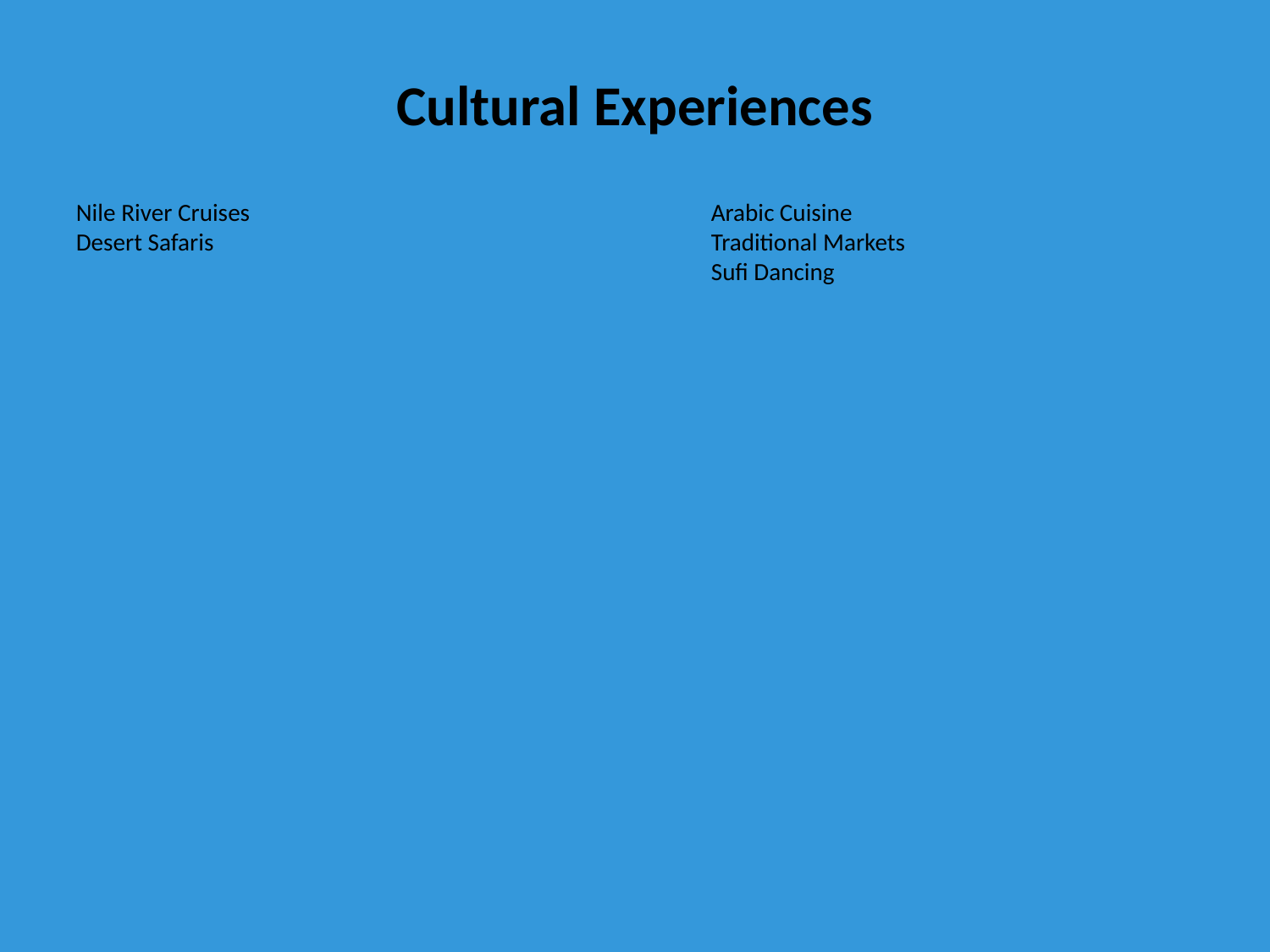

Cultural Experiences
Nile River Cruises
Desert Safaris
Arabic Cuisine
Traditional Markets
Sufi Dancing